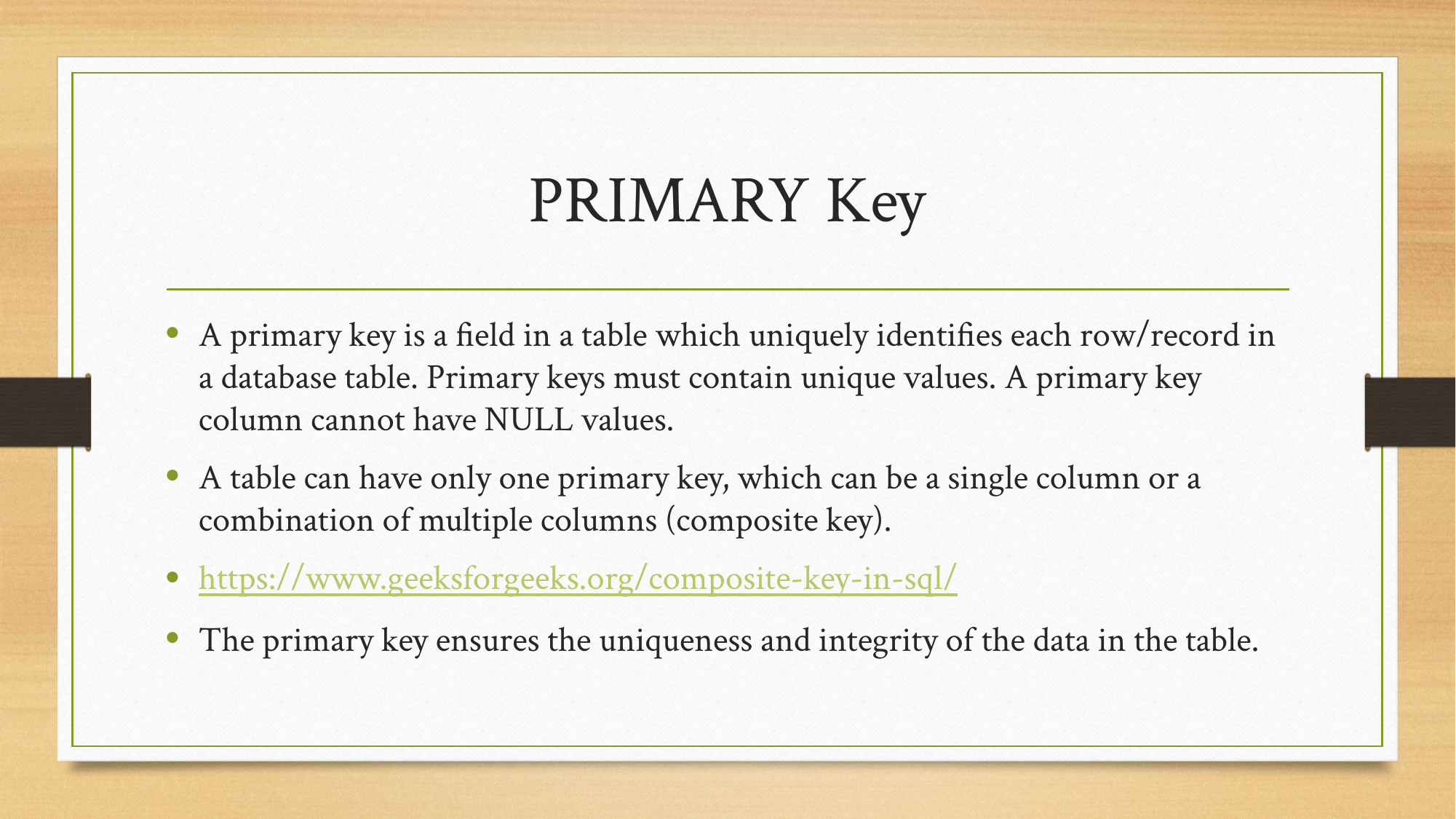

# PRIMARY Key
A primary key is a field in a table which uniquely identifies each row/record in a database table. Primary keys must contain unique values. A primary key column cannot have NULL values.
A table can have only one primary key, which can be a single column or a combination of multiple columns (composite key).
https://www.geeksforgeeks.org/composite-key-in-sql/
The primary key ensures the uniqueness and integrity of the data in the table.